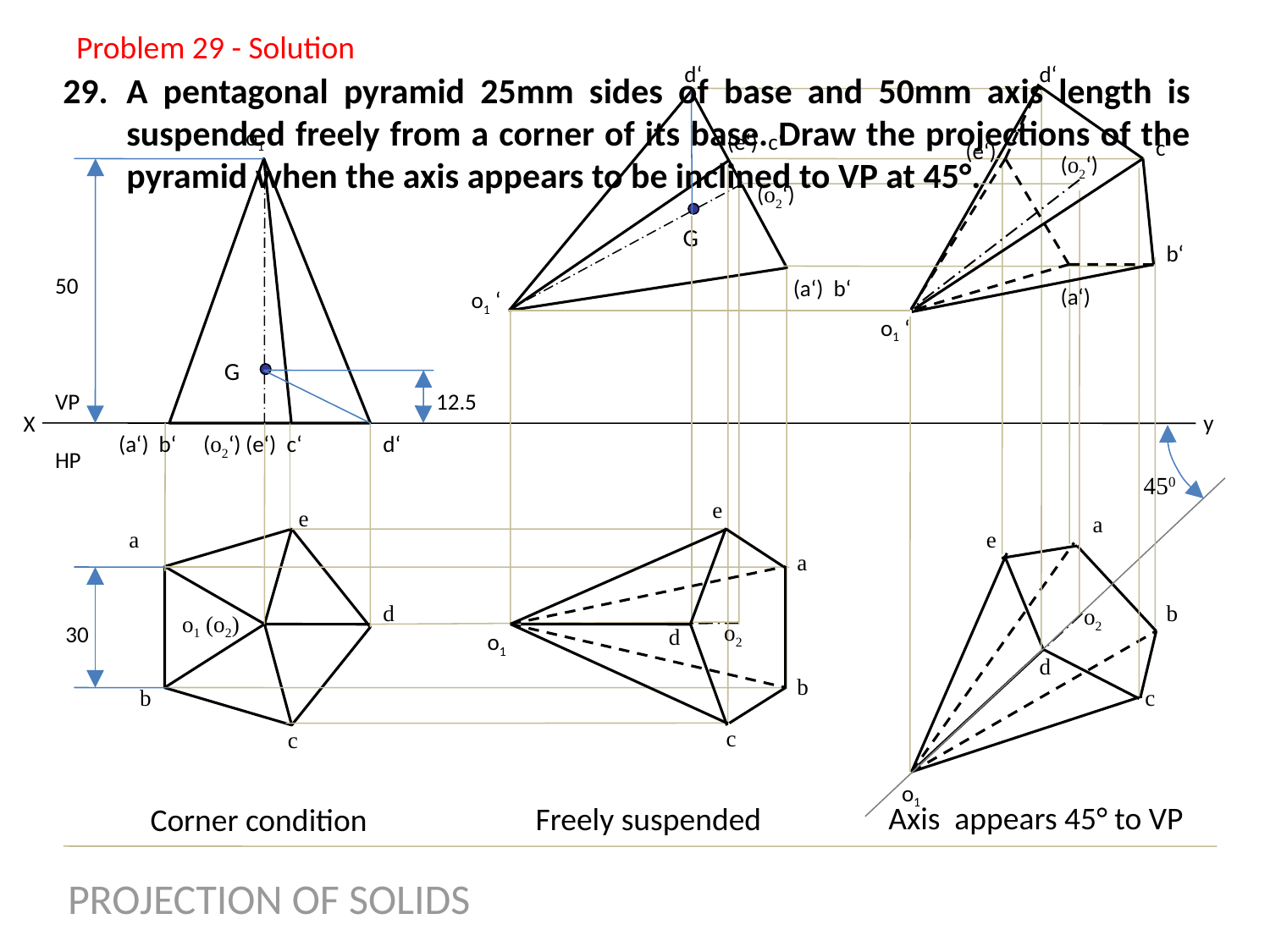

Problem 29 - Solution
d‘
d‘
A pentagonal pyramid 25mm sides of base and 50mm axis length is suspended freely from a corner of its base. Draw the projections of the pyramid when the axis appears to be inclined to VP at 45°.

o1 ‘
(e‘)  c‘

c‘
(e‘)
(o2‘)

(o2‘)

G
b‘
50
(a‘)  b‘
(a‘)
o1 ‘
o1 ‘
G

VP
   HP
12.5

y
X
(o2‘)
(e‘)  c‘

d‘
(a‘)  b‘

450
e
e
a
a
e

a
d
b
 o2
o1 (o2)

 o2
30
d
o1
d
b
b
c
c
c
o1
Axis  appears 45° to VP
Freely suspended
Corner condition
PROJECTION OF SOLIDS